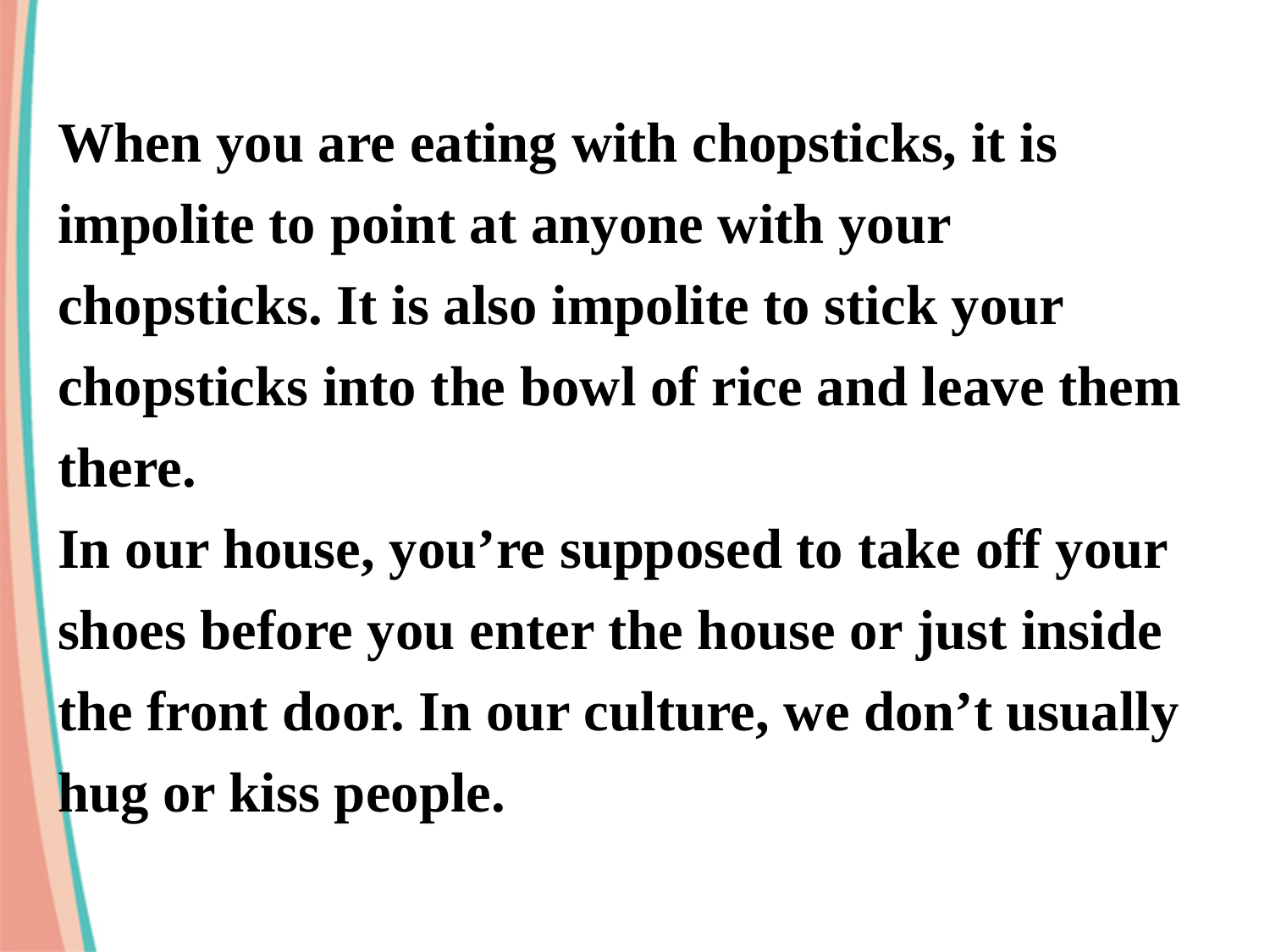

When you are eating with chopsticks, it is impolite to point at anyone with your chopsticks. It is also impolite to stick your chopsticks into the bowl of rice and leave them there.
In our house, you’re supposed to take off your shoes before you enter the house or just inside the front door. In our culture, we don’t usually hug or kiss people.